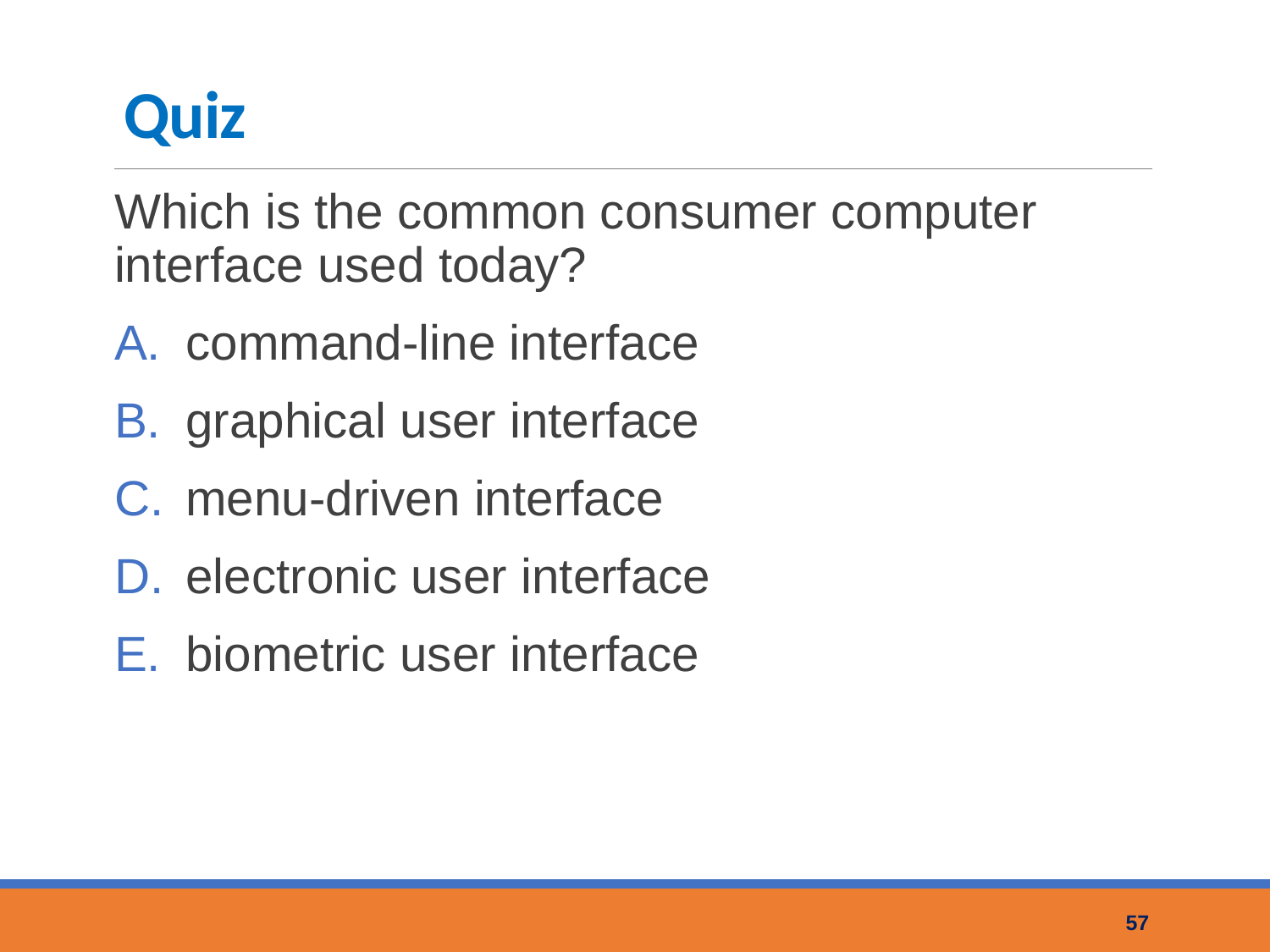

# Quiz
Which is the common consumer computer interface used today?
command-line interface
graphical user interface
menu-driven interface
electronic user interface
biometric user interface
57